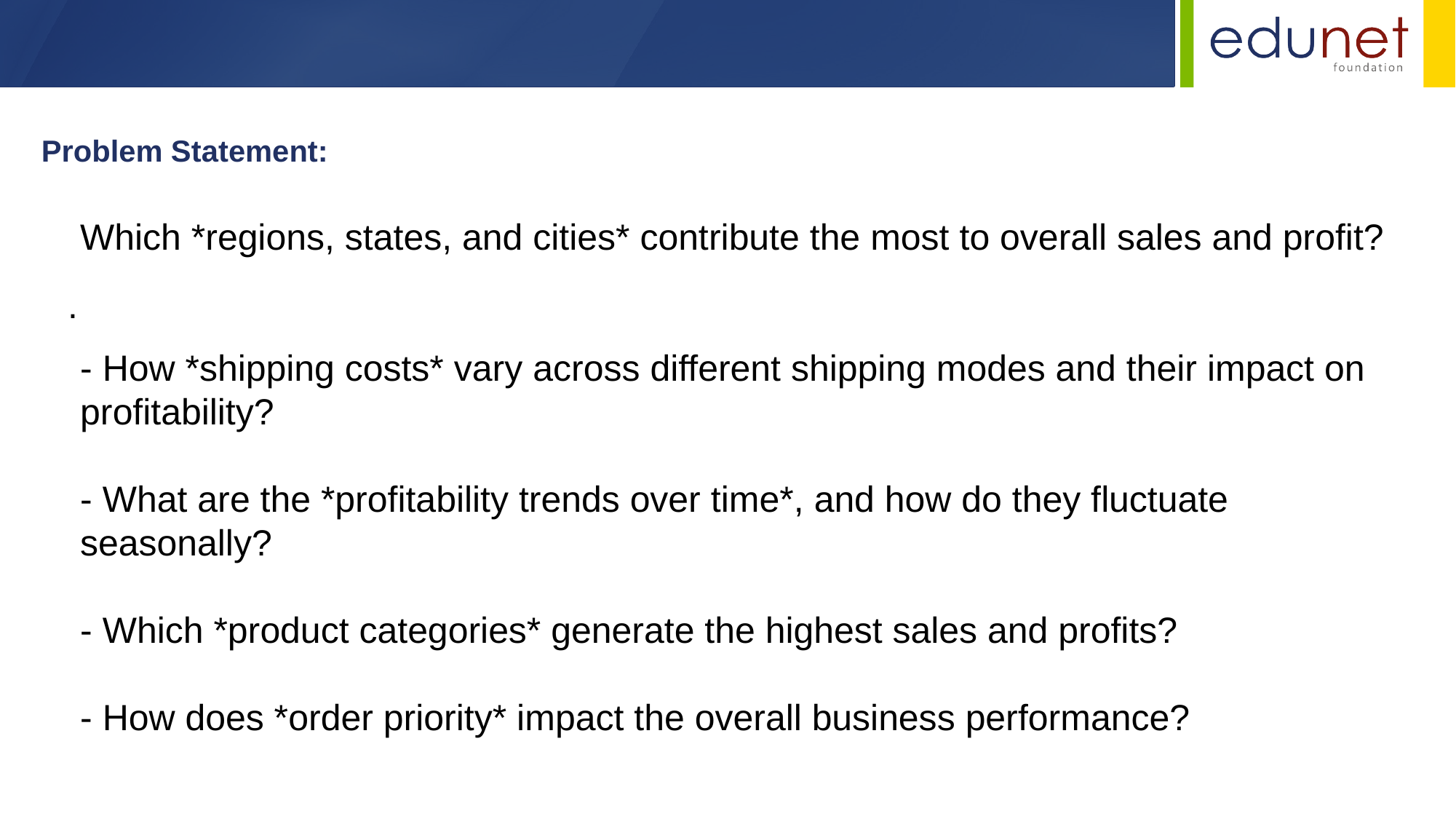

Problem Statement:

Which *regions, states, and cities* contribute the most to overall sales and profit?

- How *shipping costs* vary across different shipping modes and their impact on profitability?

- What are the *profitability trends over time*, and how do they fluctuate seasonally?

- Which *product categories* generate the highest sales and profits?

- How does *order priority* impact the overall business performance?

.